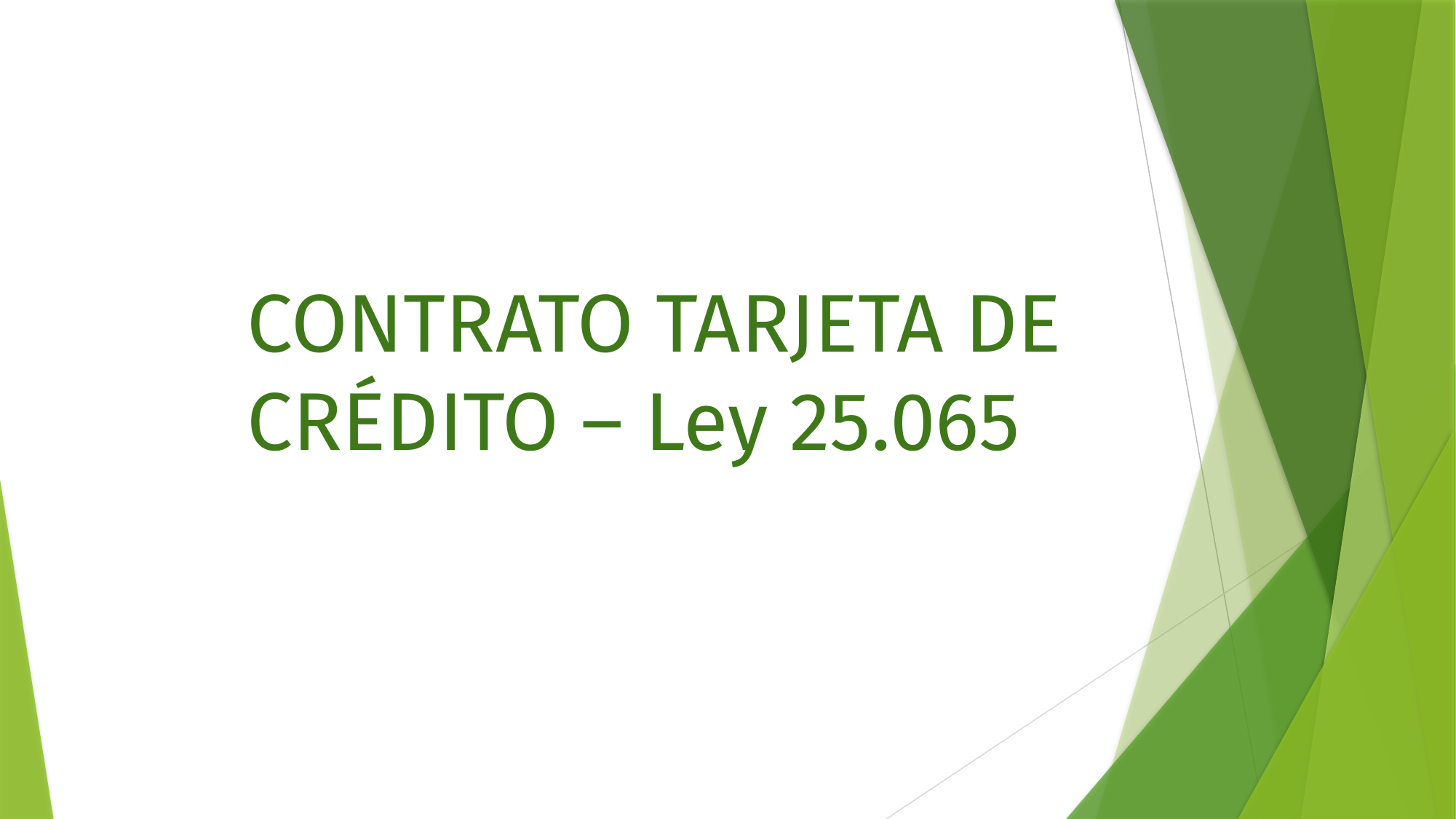

CONTRATO TARJETA DE CRÉDITO – Ley 25.065